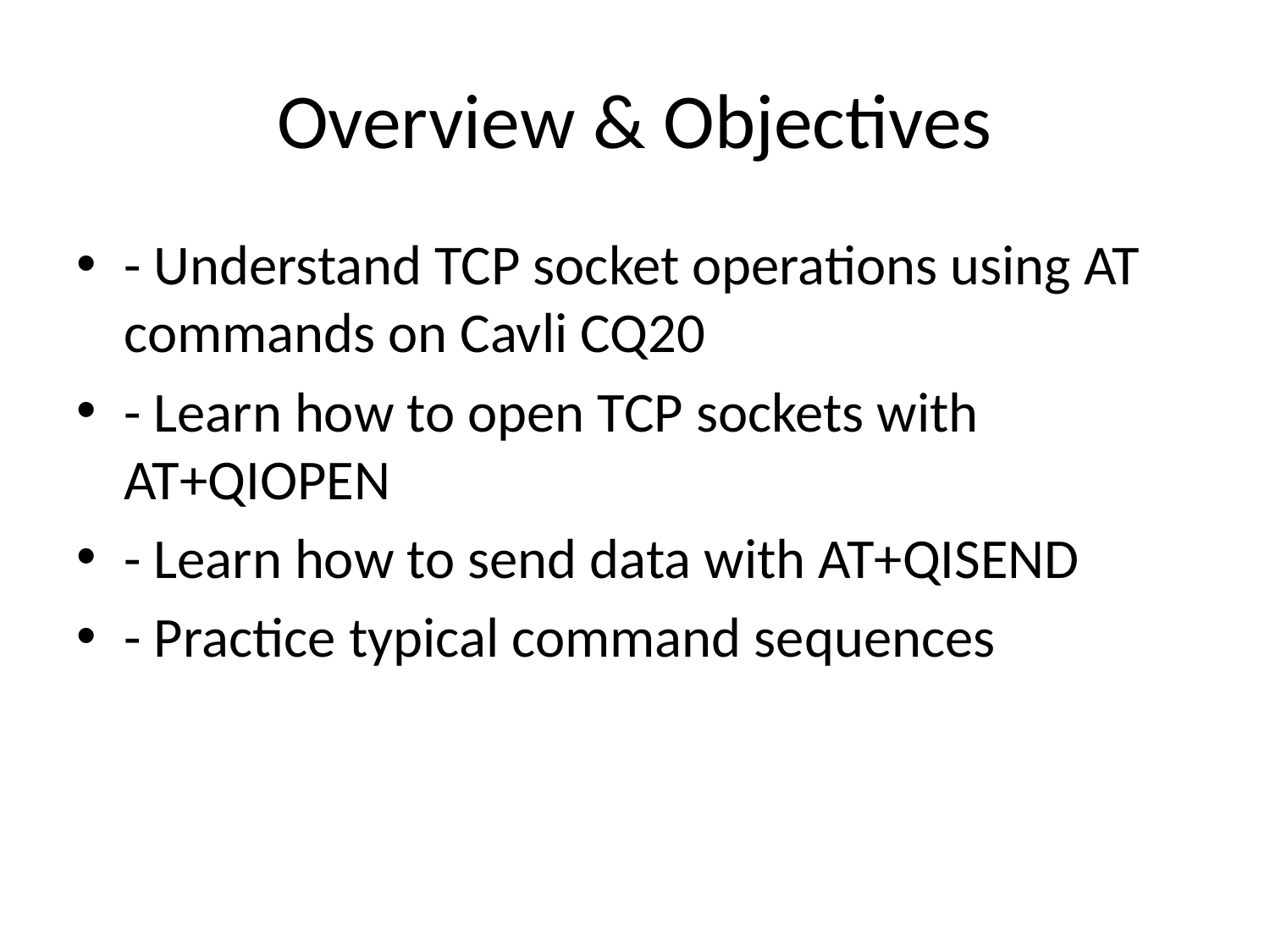

# Overview & Objectives
- Understand TCP socket operations using AT commands on Cavli CQ20
- Learn how to open TCP sockets with AT+QIOPEN
- Learn how to send data with AT+QISEND
- Practice typical command sequences